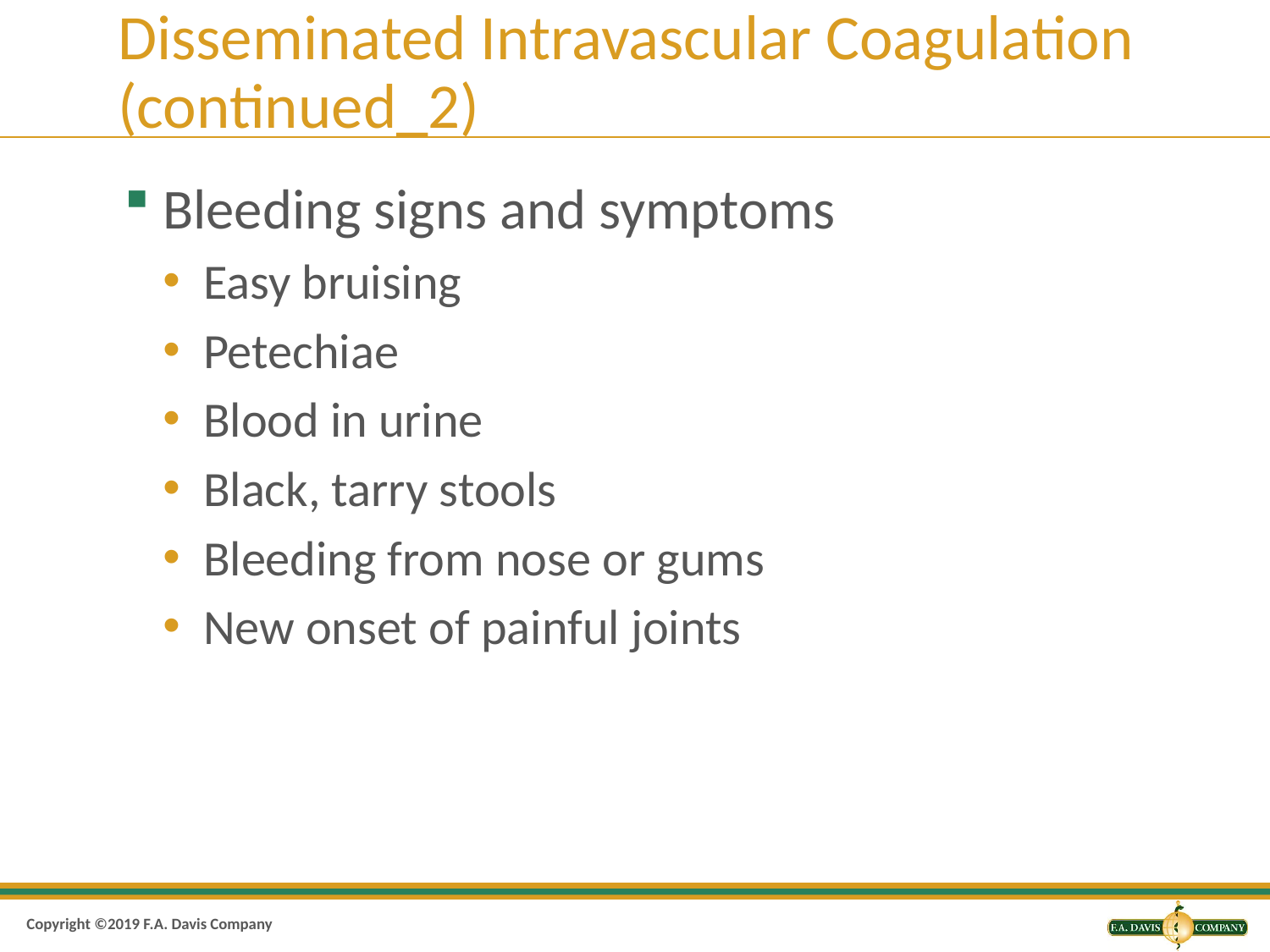

# Disseminated Intravascular Coagulation (continued_2)
Bleeding signs and symptoms
Easy bruising
Petechiae
Blood in urine
Black, tarry stools
Bleeding from nose or gums
New onset of painful joints